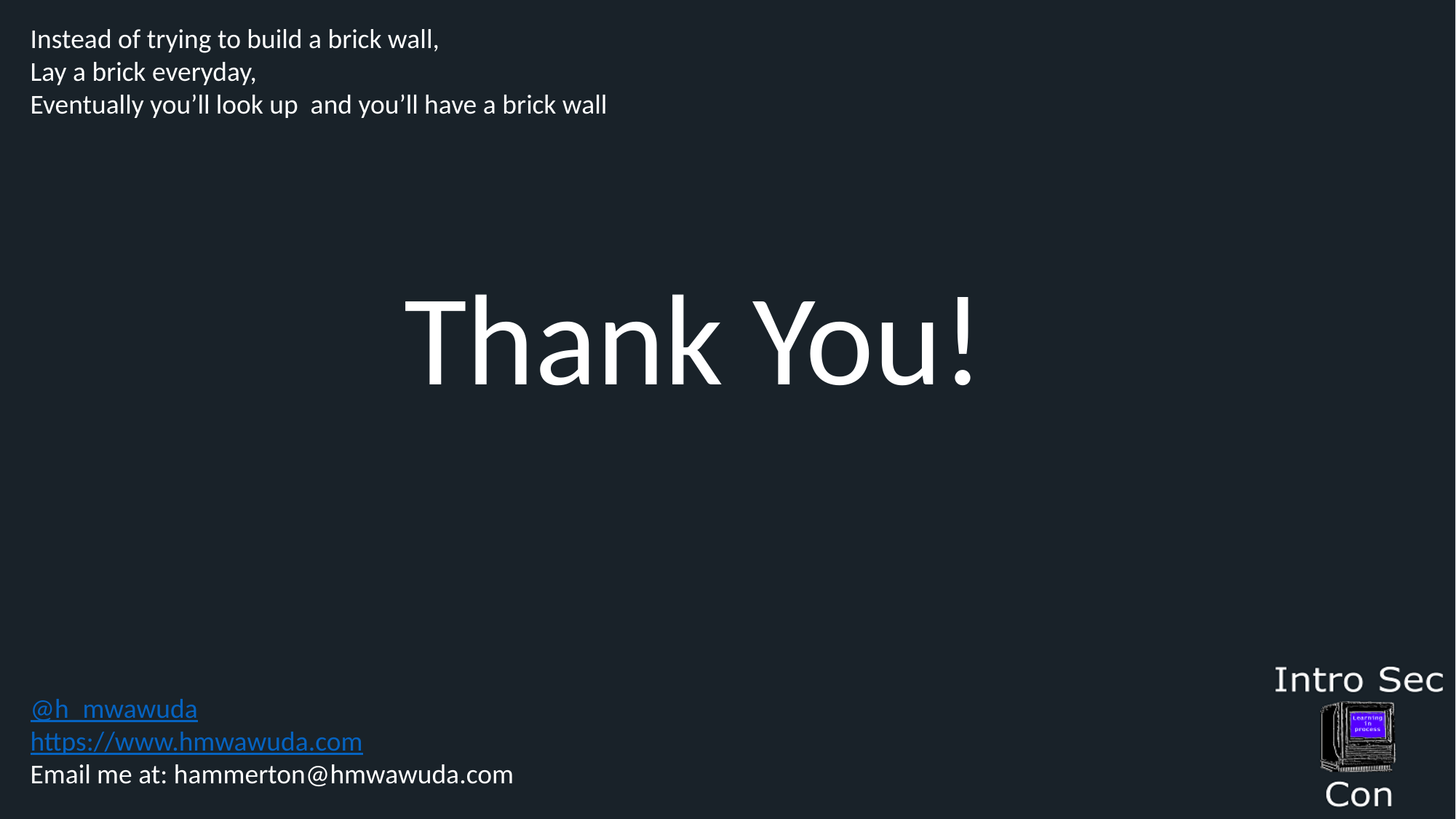

Instead of trying to build a brick wall,
Lay a brick everyday,
Eventually you’ll look up  and you’ll have a brick wall
# Thank You!
@h_mwawuda
https://www.hmwawuda.com
Email me at: hammerton@hmwawuda.com